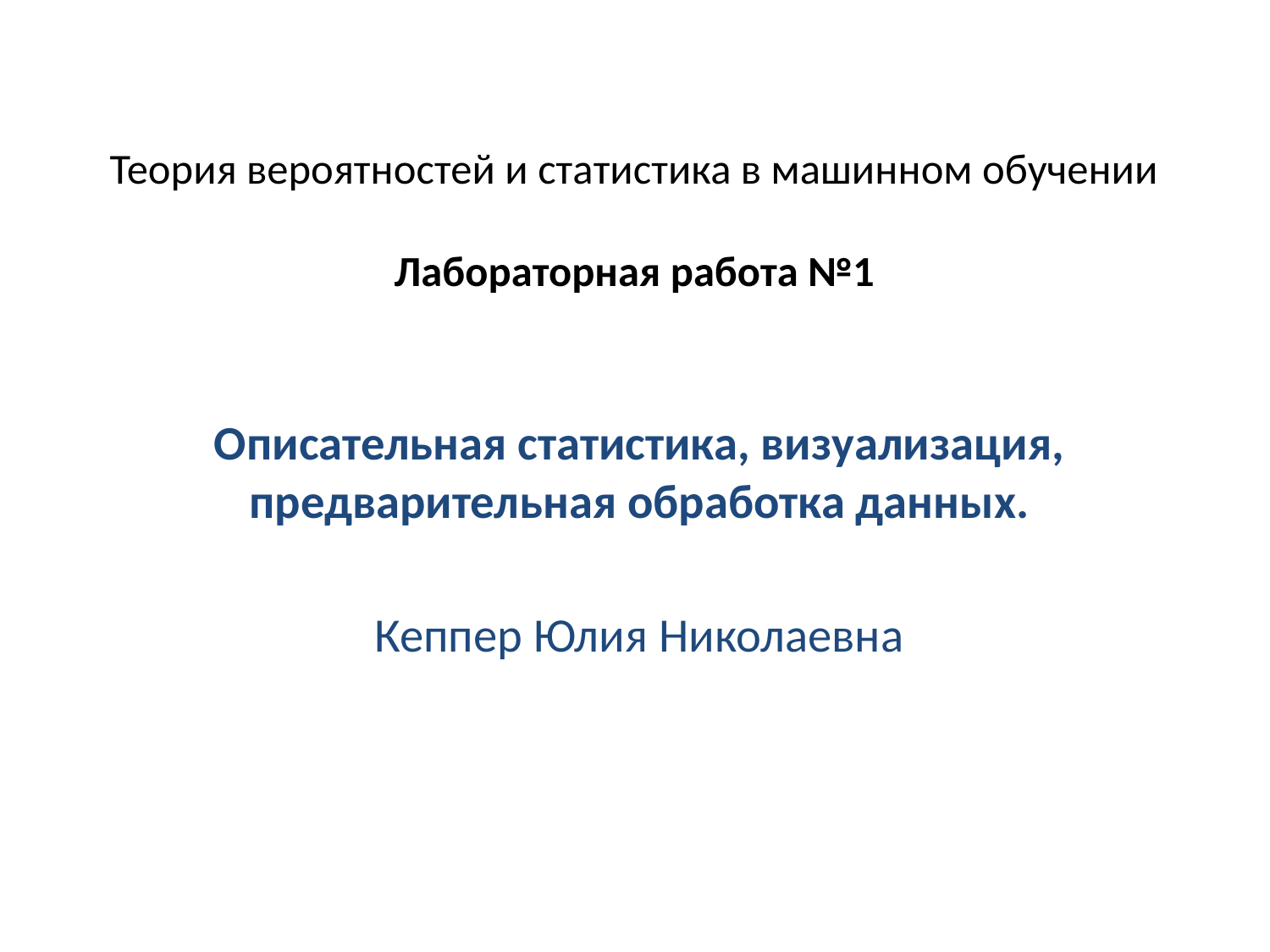

# Теория вероятностей и статистика в машинном обучении Лабораторная работа №1
Описательная статистика, визуализация, предварительная обработка данных.

Кеппер Юлия Николаевна